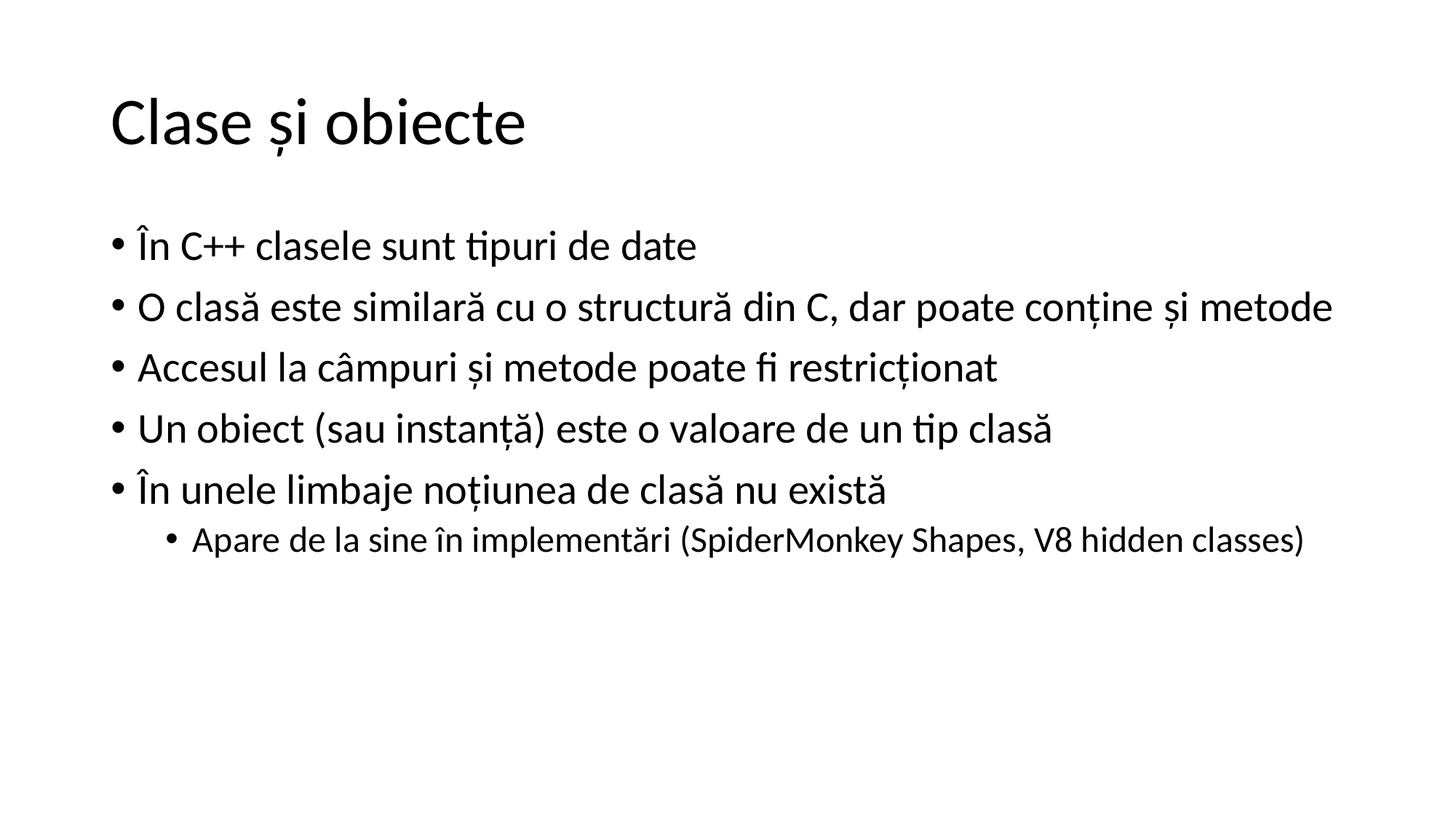

# Clase și obiecte
În C++ clasele sunt tipuri de date
O clasă este similară cu o structură din C, dar poate conține și metode
Accesul la câmpuri și metode poate fi restricționat
Un obiect (sau instanță) este o valoare de un tip clasă
În unele limbaje noțiunea de clasă nu există
Apare de la sine în implementări (SpiderMonkey Shapes, V8 hidden classes)